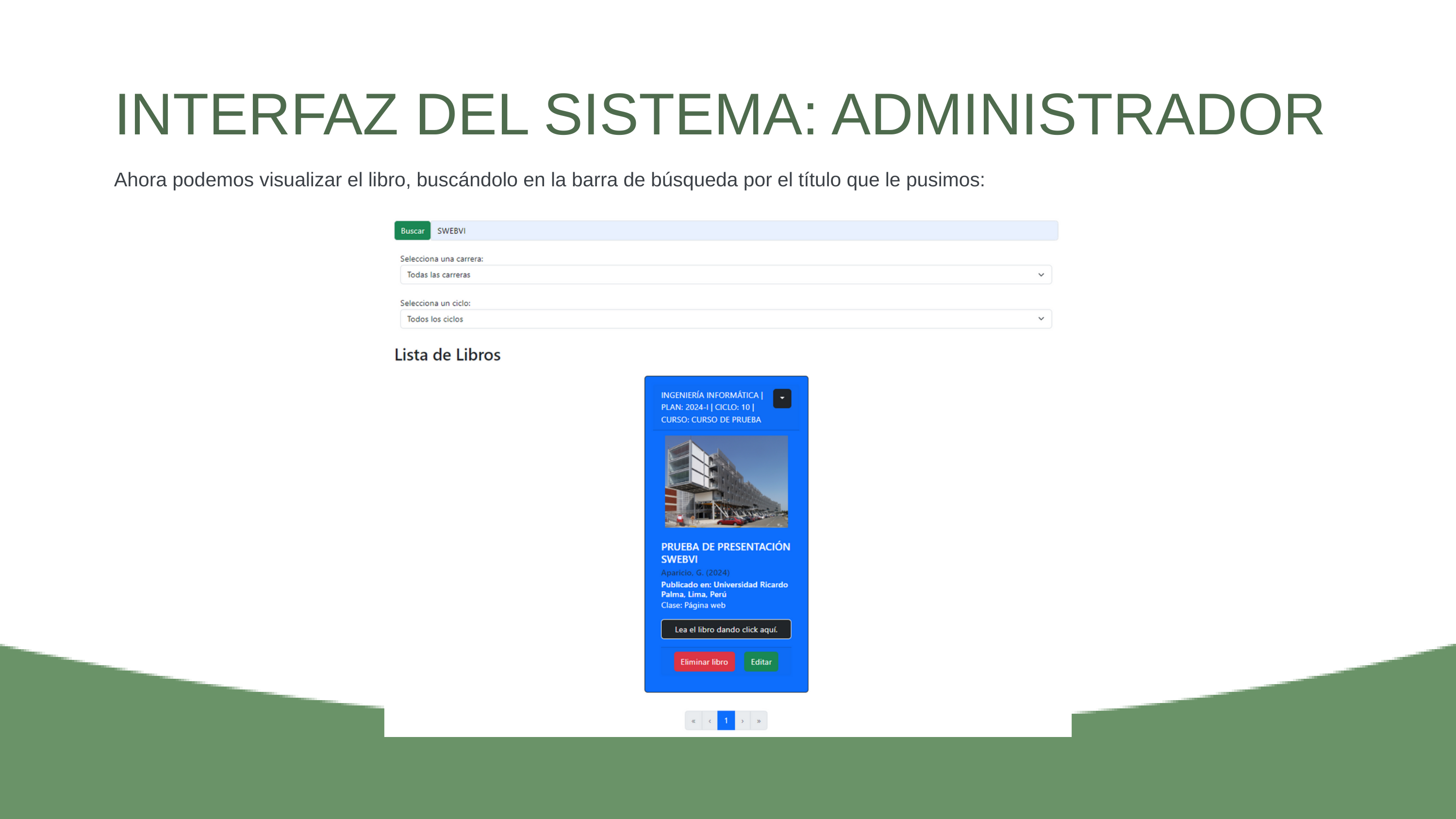

INTERFAZ DEL SISTEMA: ADMINISTRADOR
Ahora podemos visualizar el libro, buscándolo en la barra de búsqueda por el título que le pusimos: